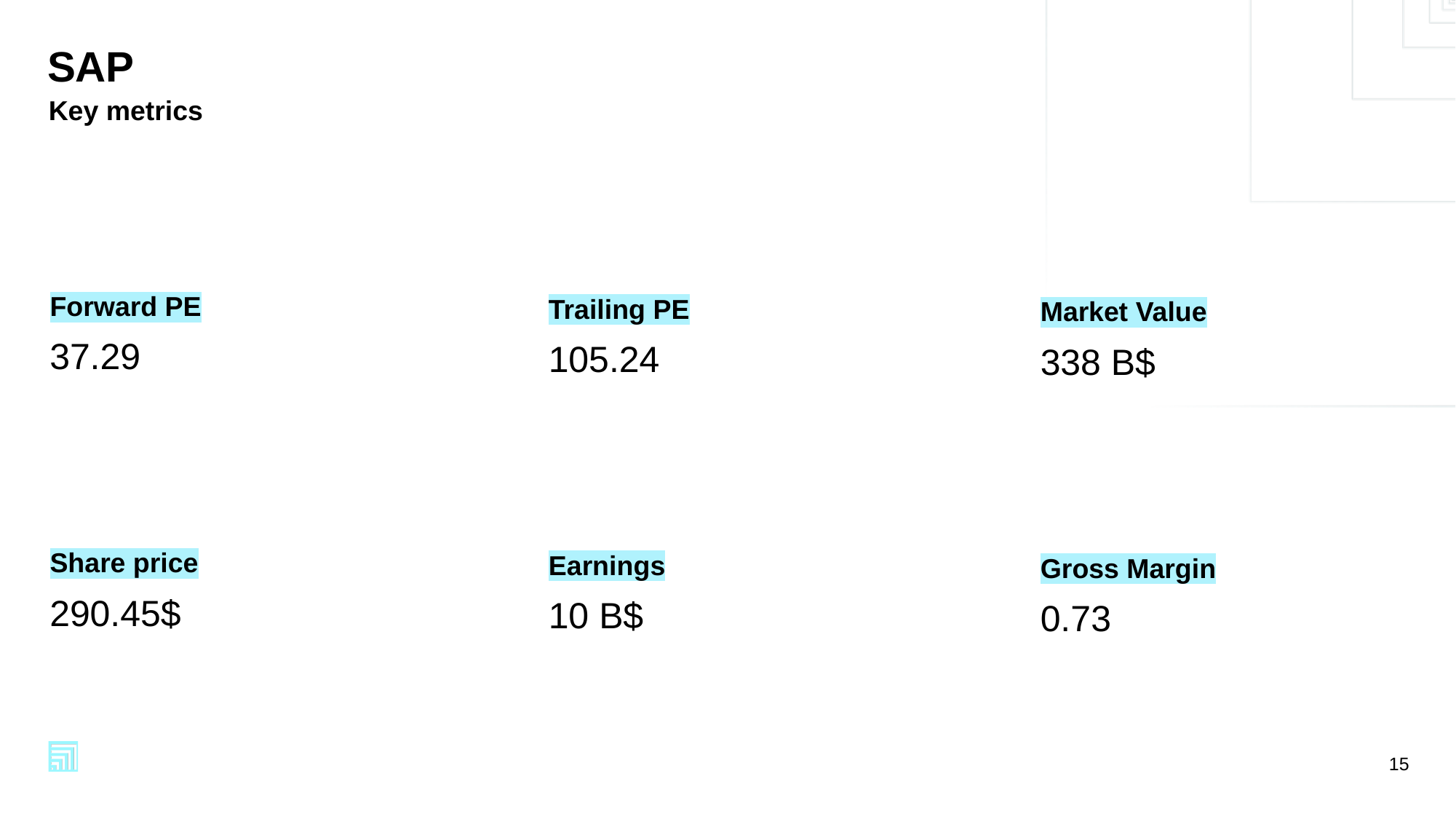

SAP
Key metrics
Forward PE
Trailing PE

Market Value

37.29
105.24
338 B$

Share price

Earnings

Gross Margin

290.45$

10 B$

0.73